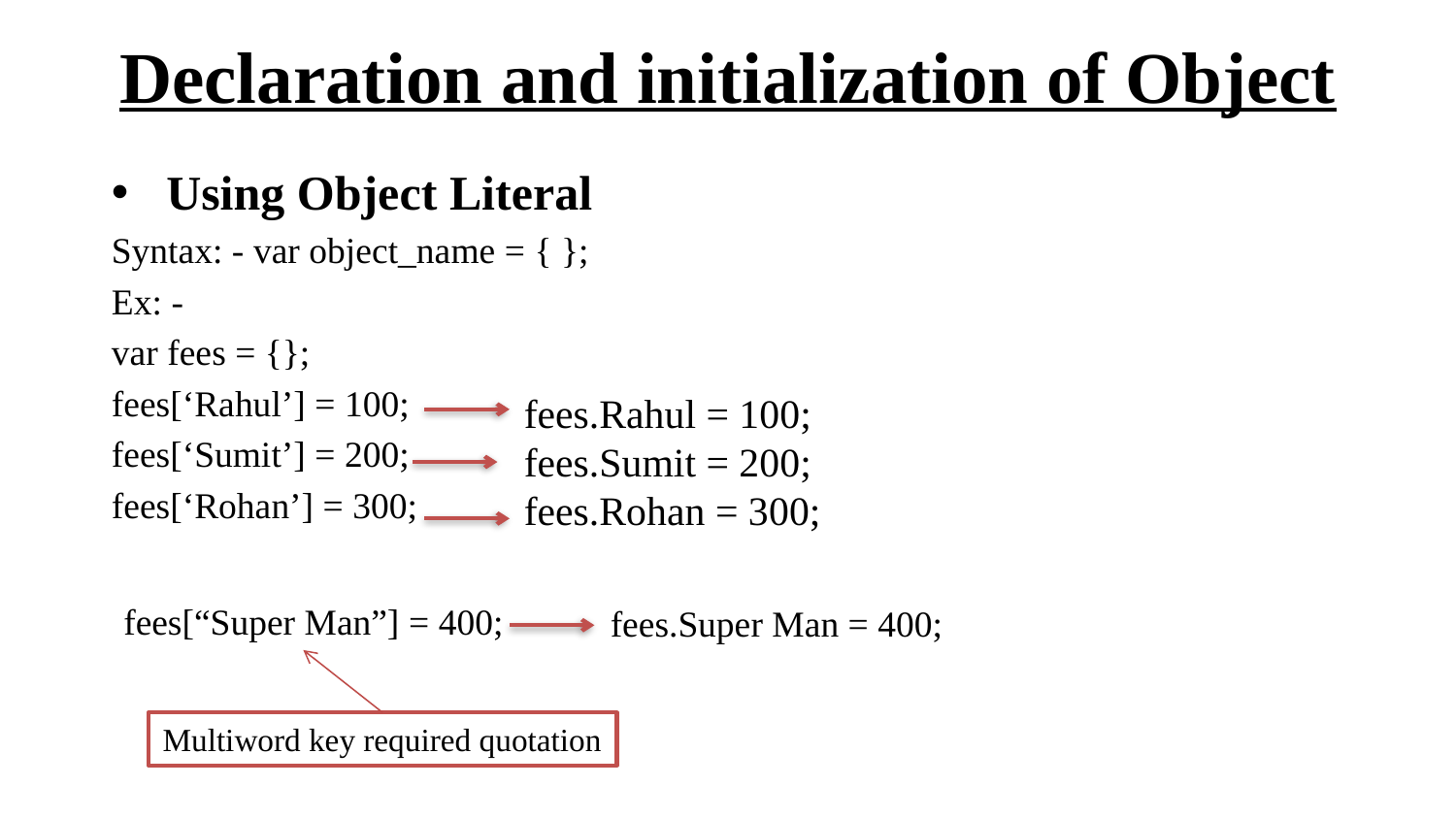

# Declaration and initialization of Object
Using Object Literal
Syntax: - var object_name = { };
Ex: -
var fees = {};
fees[‘Rahul’] = 100;
fees[‘Sumit’] = 200;
fees[‘Rohan’] = 300;
fees.Rahul = 100;
fees.Sumit = 200;
fees.Rohan = 300;
fees[“Super Man”] = 400;
fees.Super Man = 400;
Multiword key required quotation